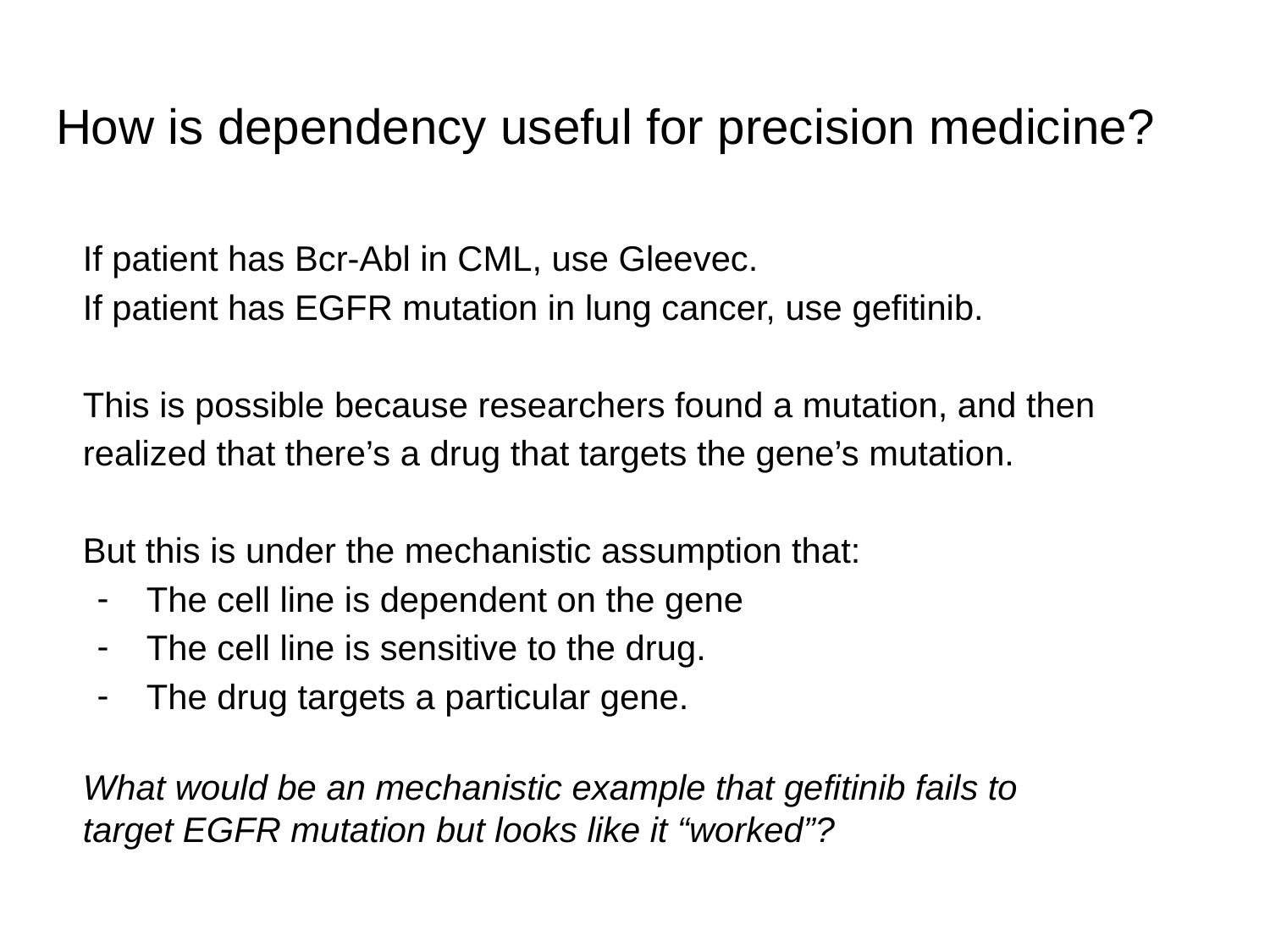

# How is dependency useful for precision medicine?
If patient has Bcr-Abl in CML, use Gleevec.
If patient has EGFR mutation in lung cancer, use gefitinib.

This is possible because researchers found a mutation, and then realized that there’s a drug that targets the gene’s mutation.

But this is under the mechanistic assumption that:
The cell line is dependent on the gene
The cell line is sensitive to the drug.
The drug targets a particular gene.

What would be an mechanistic example that gefitinib fails to target EGFR mutation but looks like it “worked”?